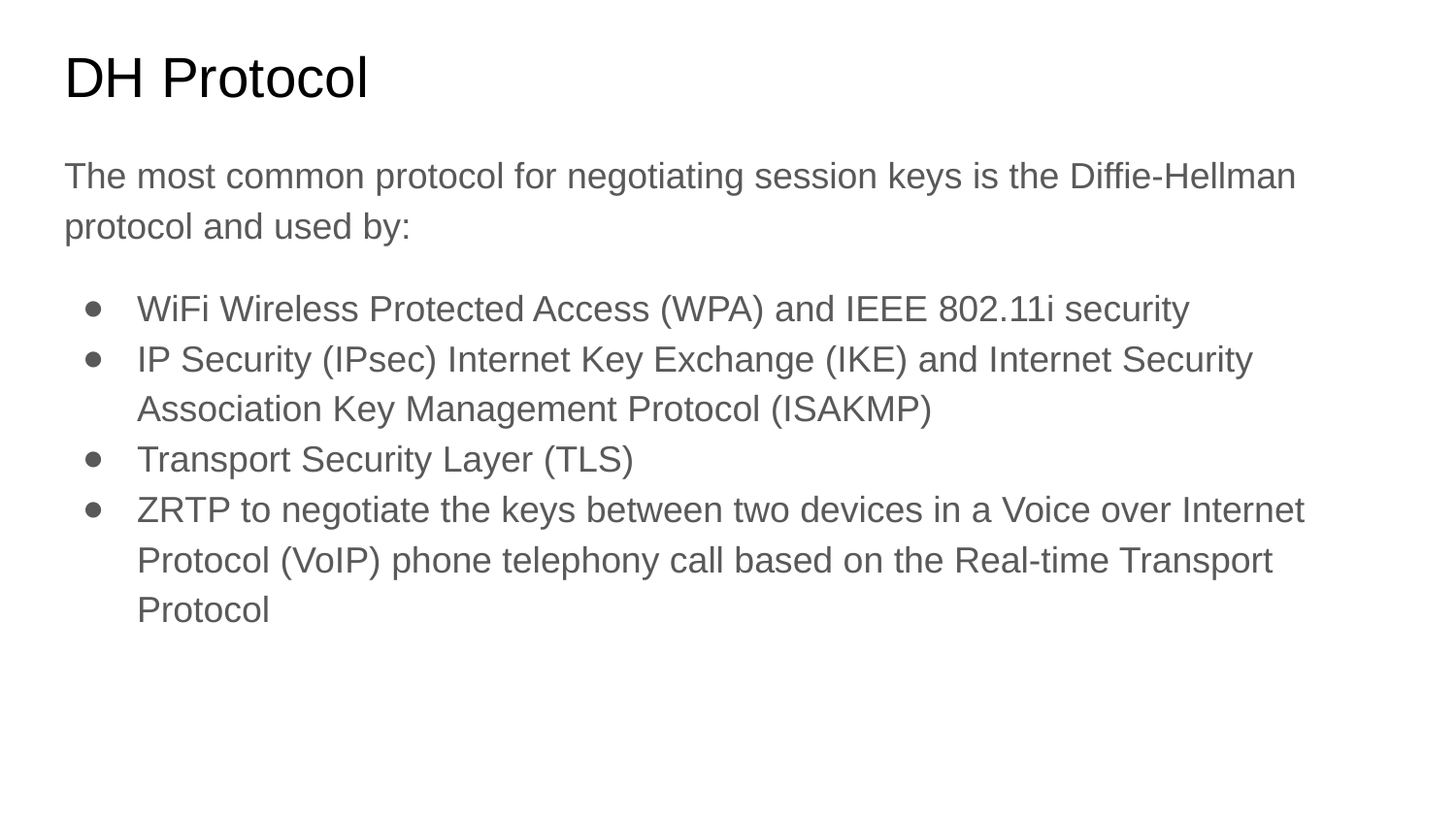

# DH Protocol
The most common protocol for negotiating session keys is the Diffie-Hellman protocol and used by:
WiFi Wireless Protected Access (WPA) and IEEE 802.11i security
IP Security (IPsec) Internet Key Exchange (IKE) and Internet Security Association Key Management Protocol (ISAKMP)
Transport Security Layer (TLS)
ZRTP to negotiate the keys between two devices in a Voice over Internet Protocol (VoIP) phone telephony call based on the Real-time Transport Protocol